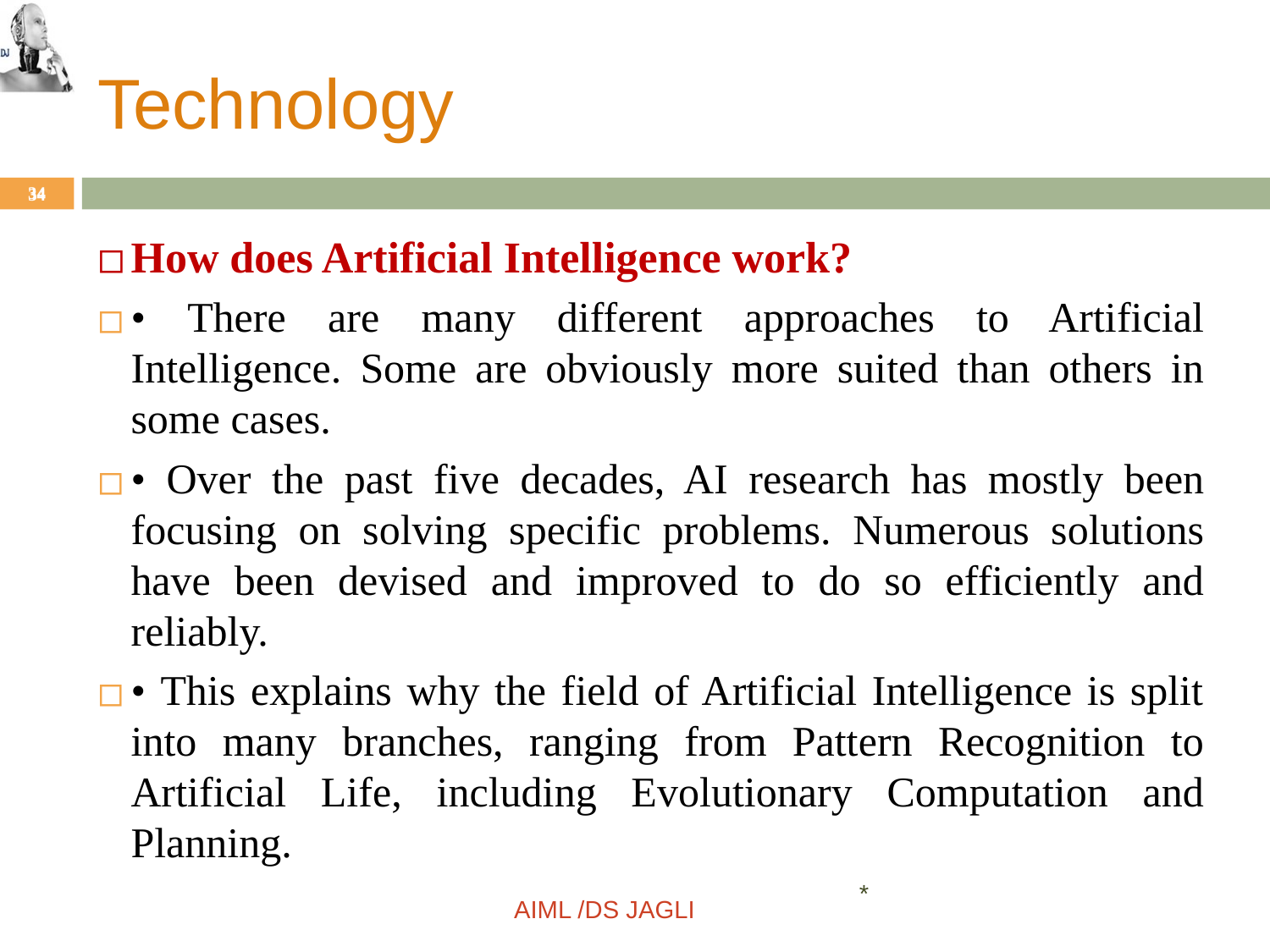

# Technology
34
34
How does Artificial Intelligence work?
• There are many different approaches to Artificial Intelligence. Some are obviously more suited than others in some cases.
• Over the past five decades, AI research has mostly been focusing on solving specific problems. Numerous solutions have been devised and improved to do so efficiently and reliably.
• This explains why the field of Artificial Intelligence is split into many branches, ranging from Pattern Recognition to Artificial Life, including Evolutionary Computation and Planning.
*